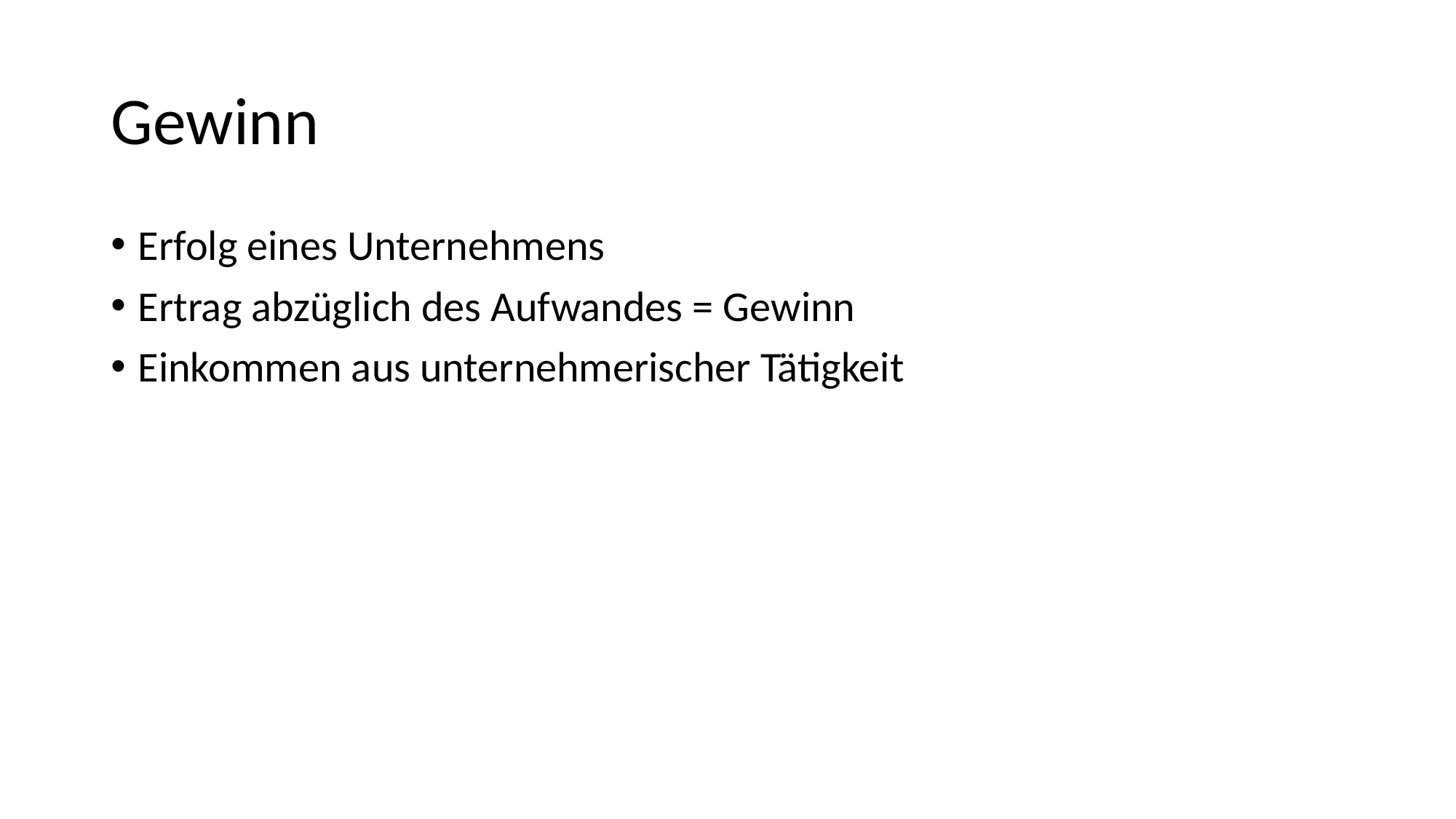

# Gewinn
Erfolg eines Unternehmens
Ertrag abzüglich des Aufwandes = Gewinn
Einkommen aus unternehmerischer Tätigkeit